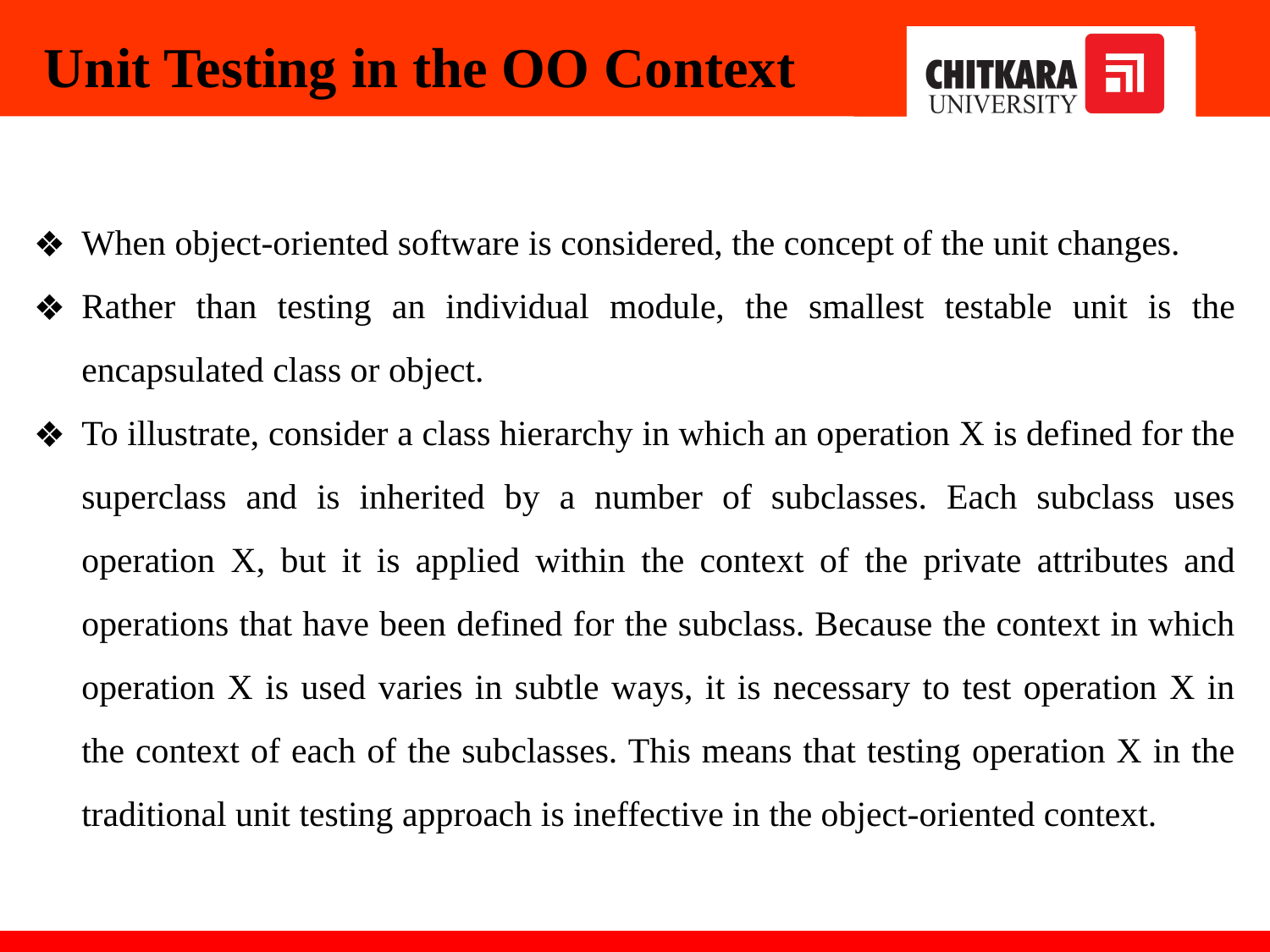

Unit Testing in the OO Context
When object-oriented software is considered, the concept of the unit changes.
Rather than testing an individual module, the smallest testable unit is the encapsulated class or object.
To illustrate, consider a class hierarchy in which an operation X is defined for the superclass and is inherited by a number of subclasses. Each subclass uses operation X, but it is applied within the context of the private attributes and operations that have been defined for the subclass. Because the context in which operation X is used varies in subtle ways, it is necessary to test operation X in the context of each of the subclasses. This means that testing operation X in the traditional unit testing approach is ineffective in the object-oriented context.